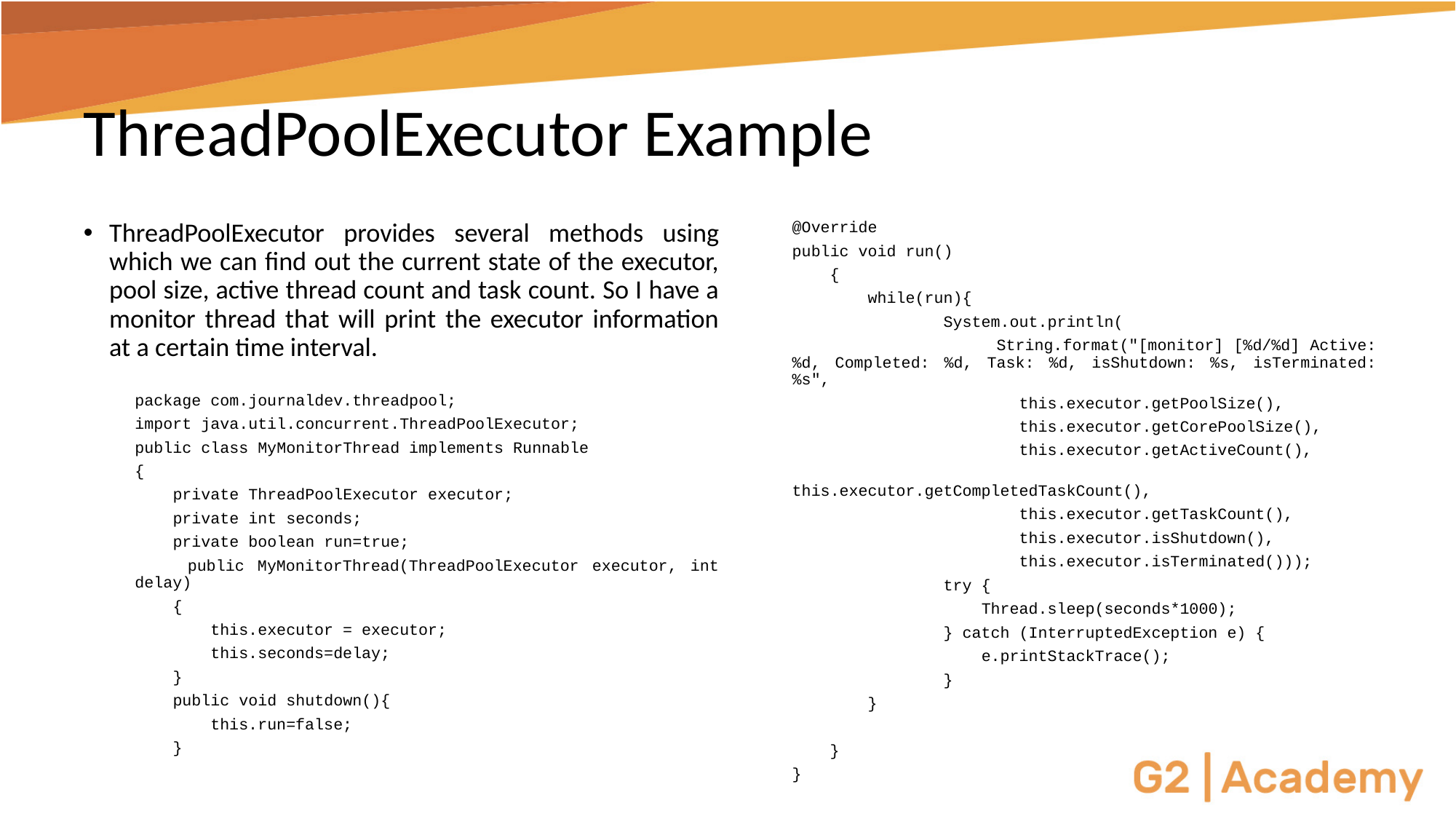

# ThreadPoolExecutor Example
ThreadPoolExecutor provides several methods using which we can find out the current state of the executor, pool size, active thread count and task count. So I have a monitor thread that will print the executor information at a certain time interval.

package com.journaldev.threadpool;
import java.util.concurrent.ThreadPoolExecutor;
public class MyMonitorThread implements Runnable
{
    private ThreadPoolExecutor executor;
    private int seconds;
    private boolean run=true;
    public MyMonitorThread(ThreadPoolExecutor executor, int delay)
    {
        this.executor = executor;
        this.seconds=delay;
    }
    public void shutdown(){
        this.run=false;
    }

@Override
public void run()
    {
        while(run){
                System.out.println(
                    String.format("[monitor] [%d/%d] Active: %d, Completed: %d, Task: %d, isShutdown: %s, isTerminated: %s",
                        this.executor.getPoolSize(),
                        this.executor.getCorePoolSize(),
                        this.executor.getActiveCount(),
                        this.executor.getCompletedTaskCount(),
                        this.executor.getTaskCount(),
                        this.executor.isShutdown(),
                        this.executor.isTerminated()));
                try {
                    Thread.sleep(seconds*1000);
                } catch (InterruptedException e) {
                    e.printStackTrace();
                }
        }

    }
}